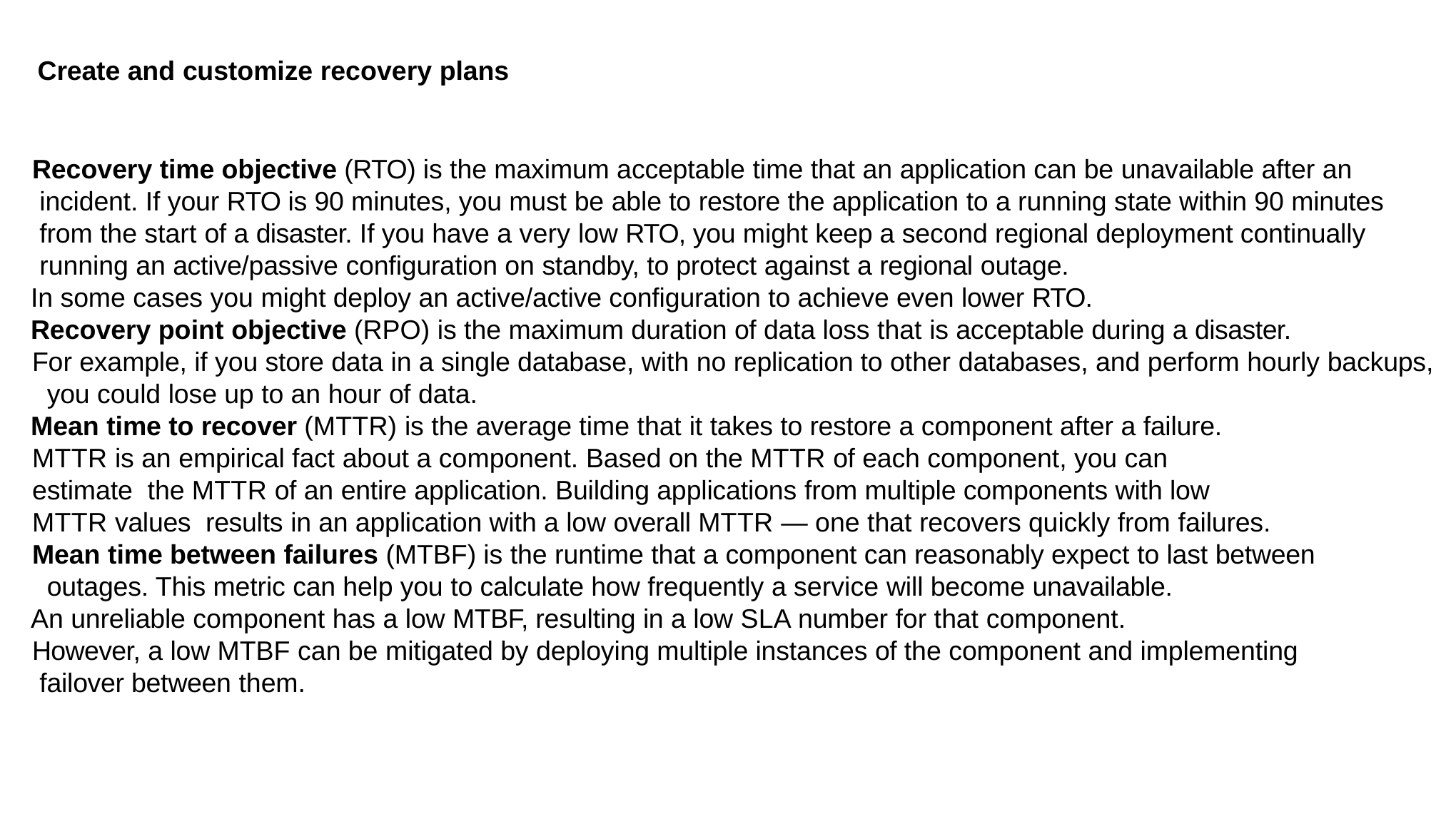

Create and customize recovery plans

Recovery time objective (RTO) is the maximum acceptable time that an application can be unavailable after an  incident. If your RTO is 90 minutes, you must be able to restore the application to a running state within 90 minutes  from the start of a disaster. If you have a very low RTO, you might keep a second regional deployment continually  running an active/passive configuration on standby, to protect against a regional outage.
In some cases you might deploy an active/active configuration to achieve even lower RTO.
Recovery point objective (RPO) is the maximum duration of data loss that is acceptable during a disaster.
For example, if you store data in a single database, with no replication to other databases, and perform hourly backups,  you could lose up to an hour of data.
Mean time to recover (MTTR) is the average time that it takes to restore a component after a failure.  MTTR is an empirical fact about a component. Based on the MTTR of each component, you can estimate  the MTTR of an entire application. Building applications from multiple components with low MTTR values  results in an application with a low overall MTTR — one that recovers quickly from failures.
Mean time between failures (MTBF) is the runtime that a component can reasonably expect to last between  outages. This metric can help you to calculate how frequently a service will become unavailable.
An unreliable component has a low MTBF, resulting in a low SLA number for that component.
However, a low MTBF can be mitigated by deploying multiple instances of the component and implementing  failover between them.